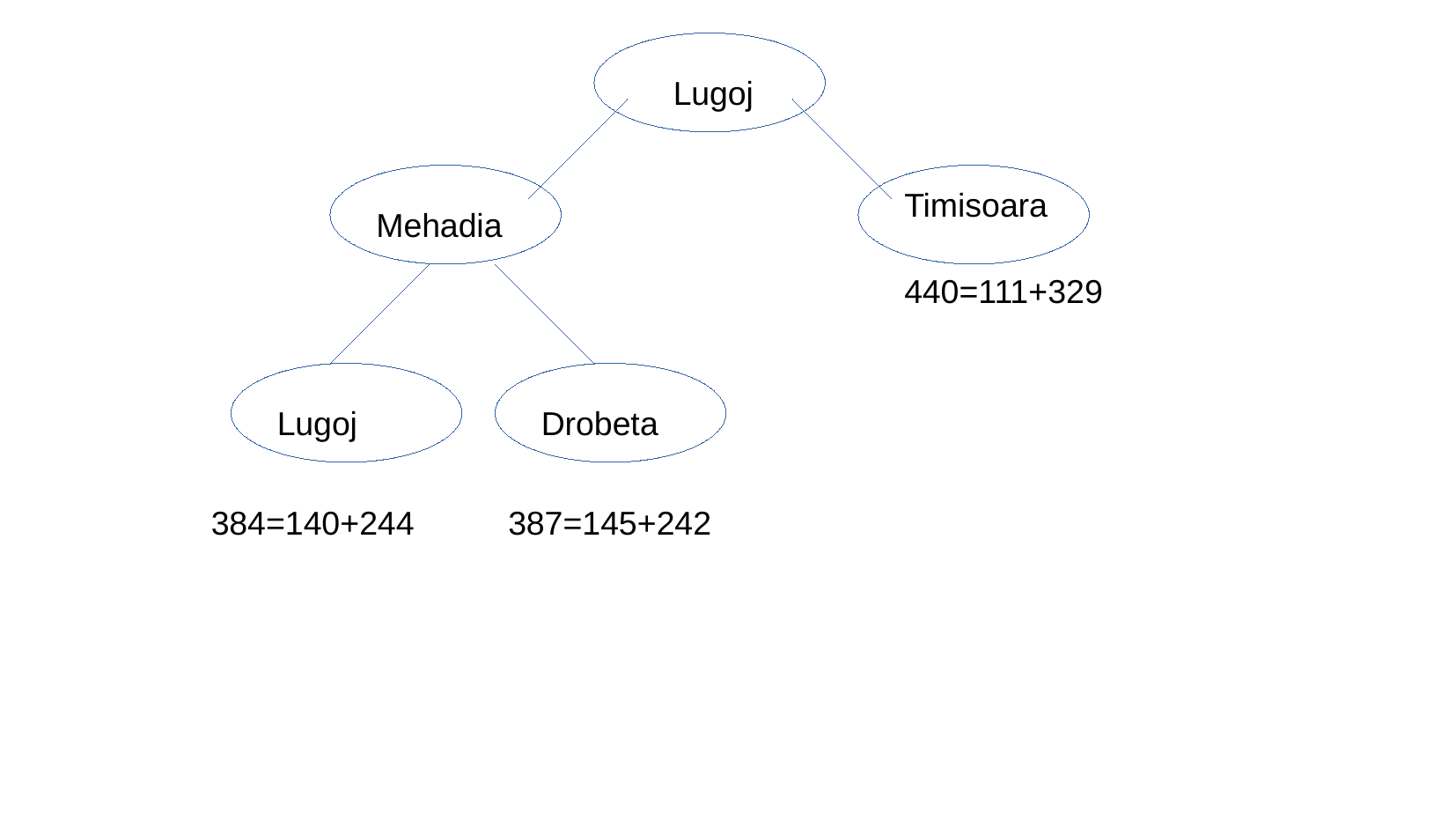

Lugoj

Timisoara
Mehadia

440=111+329

Lugoj
Drobeta
387=145+242
384=140+244